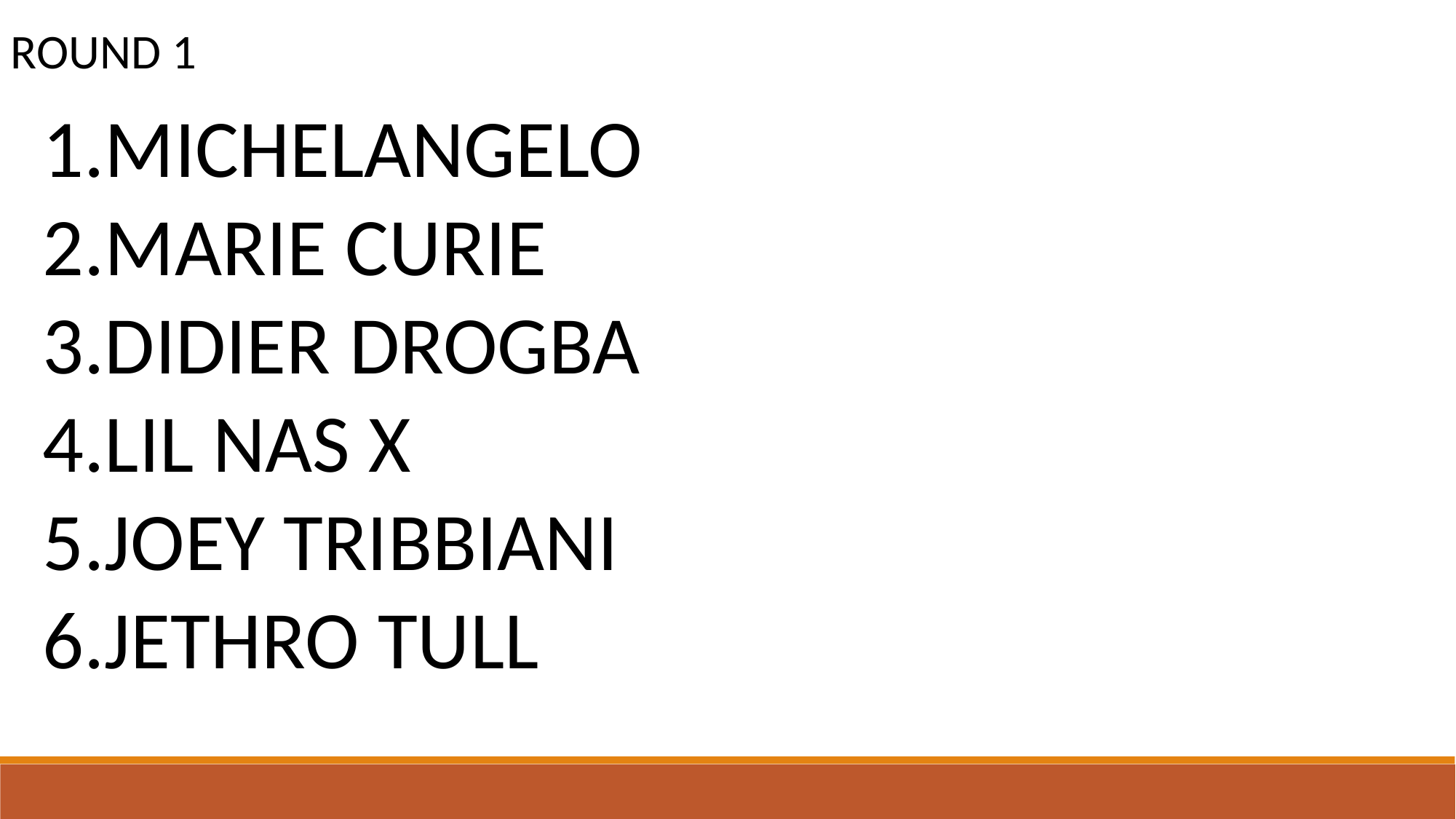

ROUND 1
MICHELANGELO
MARIE CURIE
DIDIER DROGBA
LIL NAS X
JOEY TRIBBIANI
JETHRO TULL